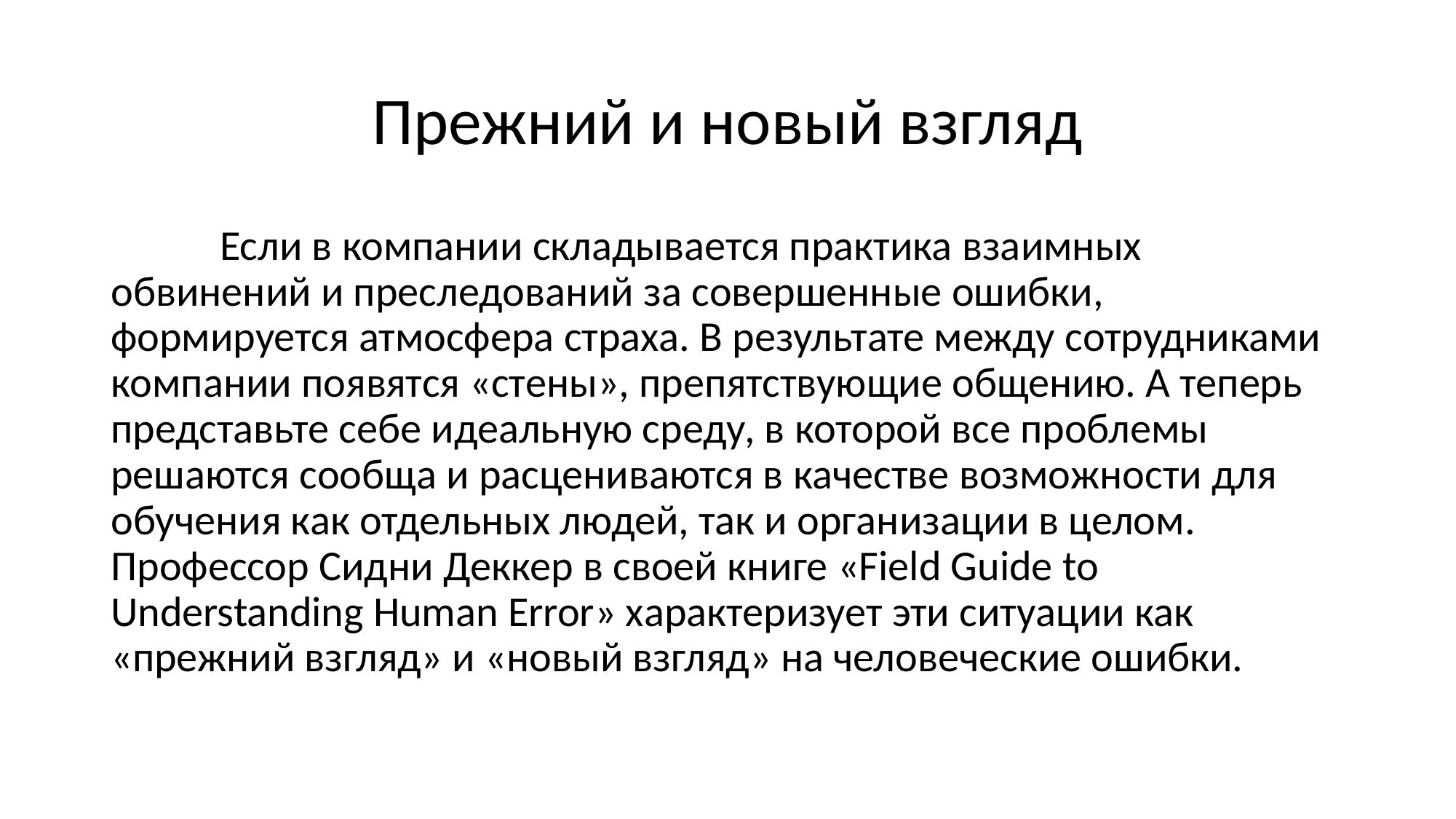

# Прежний и новый взгляд
	Если в компании складывается практика взаимных обвинений и преследований за совершенные ошибки, формируется атмосфера страха. В результате между сотрудниками компании появятся «стены», препятствующие общению. А теперь представьте себе идеальную среду, в которой все проблемы решаются сообща и расцениваются в качестве возможности для обучения как отдельных людей, так и организации в целом. Профессор Сидни Деккер в своей книге «Field Guide to Understanding Human Error» характеризует эти ситуации как «прежний взгляд» и «новый взгляд» на человеческие ошибки.